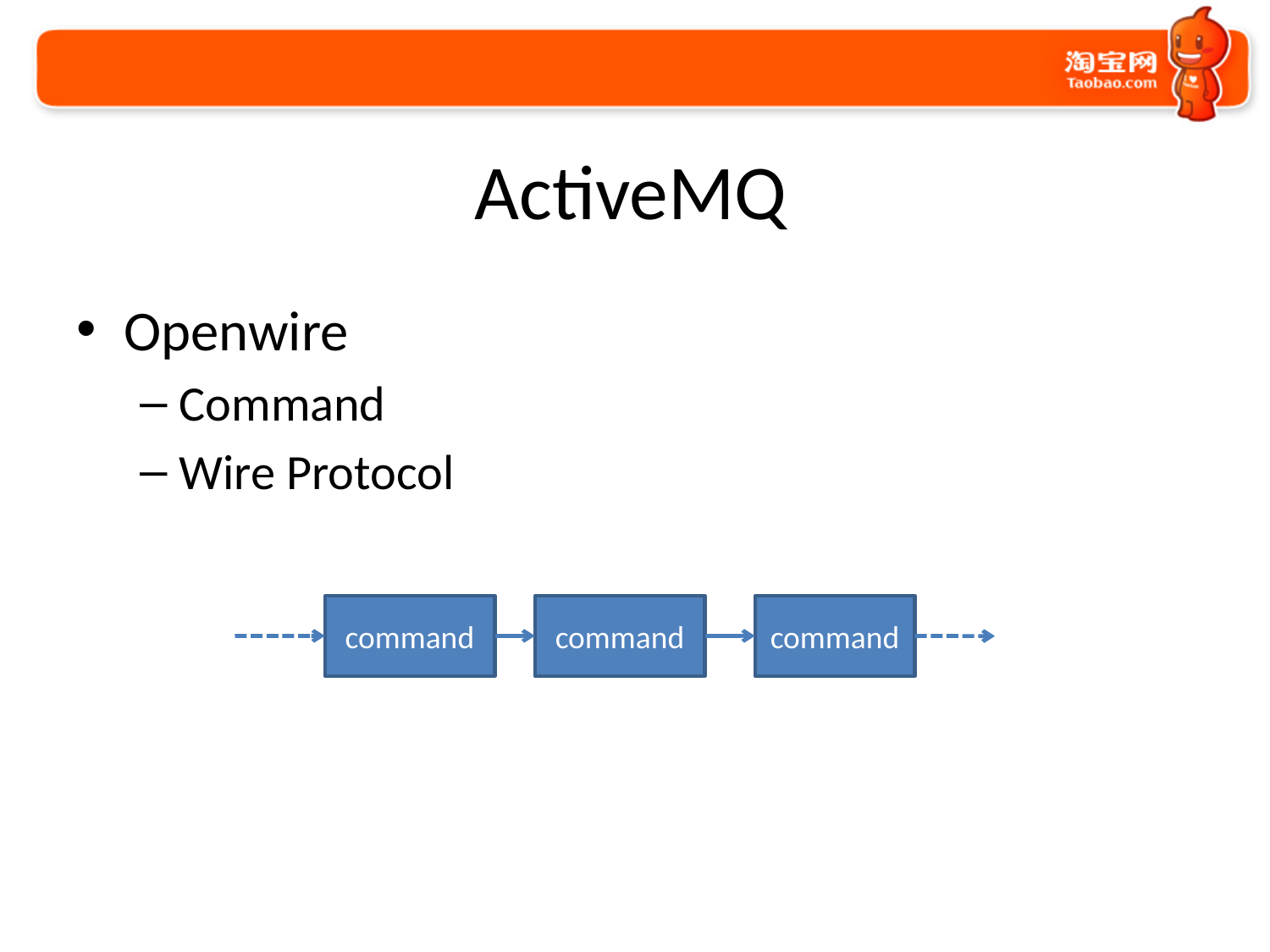

# ActiveMQ
Openwire
Command
Wire Protocol
command
command
command